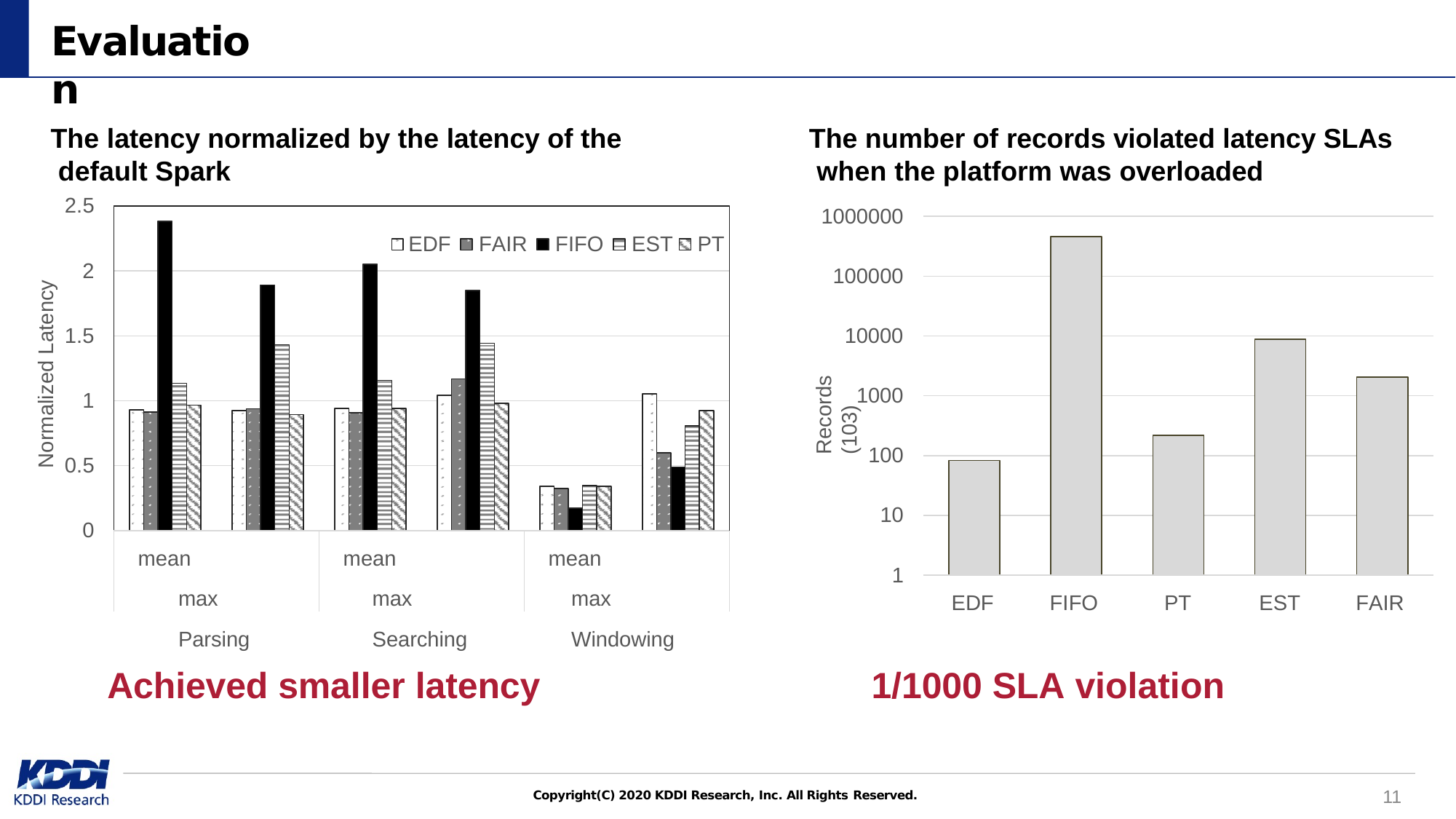

# Evaluation
The latency normalized by the latency of the  default Spark
The number of records violated latency SLAs  when the platform was overloaded
2.5
1000000

EDF	FAIR	FIFO	EST	PT

2
100000
Normalized Latency
Records (103)
1.5
10000
1000
1
100
0.5
10
0
mean	max  Parsing
mean	max  Searching
mean	max  Windowing
1
EDF
FIFO
PT
EST
FAIR
1/1000 SLA violation
Achieved smaller latency
11
Copyright(C) 2020 KDDI Research, Inc. All Rights Reserved.